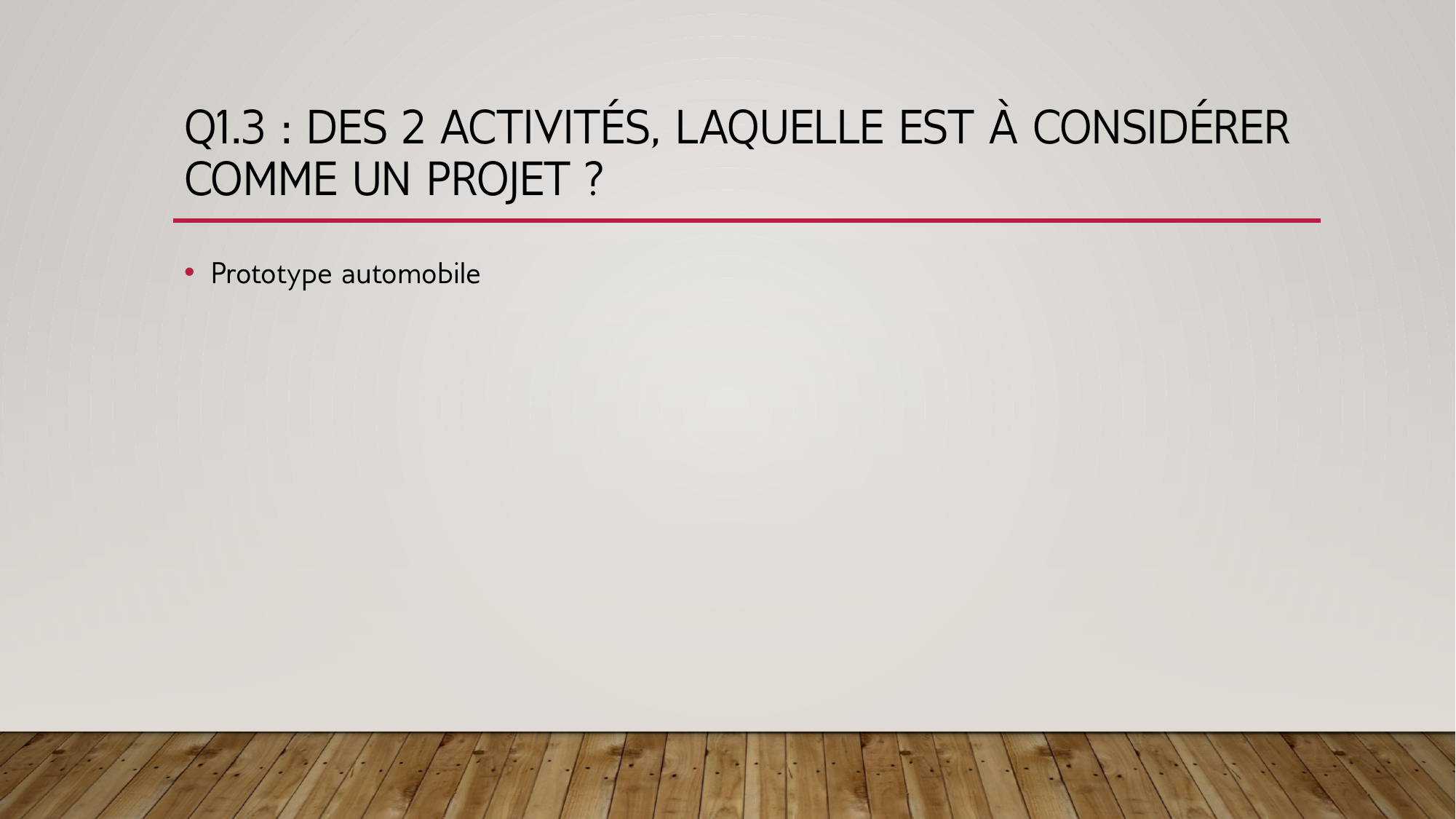

# Q1.3 : Des 2 activités, laquelle est à considérer comme un projet ?
Prototype automobile